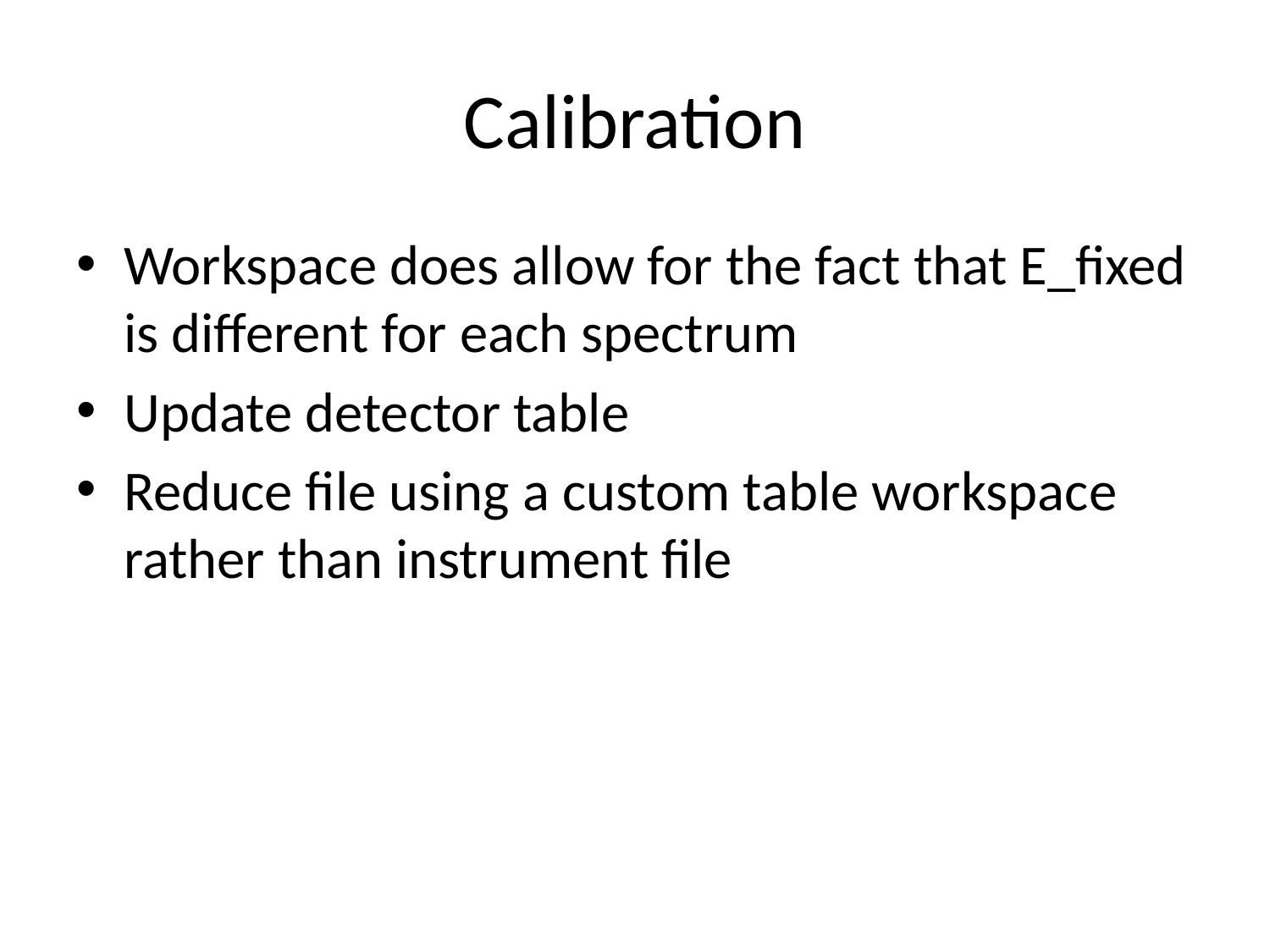

# Calibration
Workspace does allow for the fact that E_fixed is different for each spectrum
Update detector table
Reduce file using a custom table workspace rather than instrument file